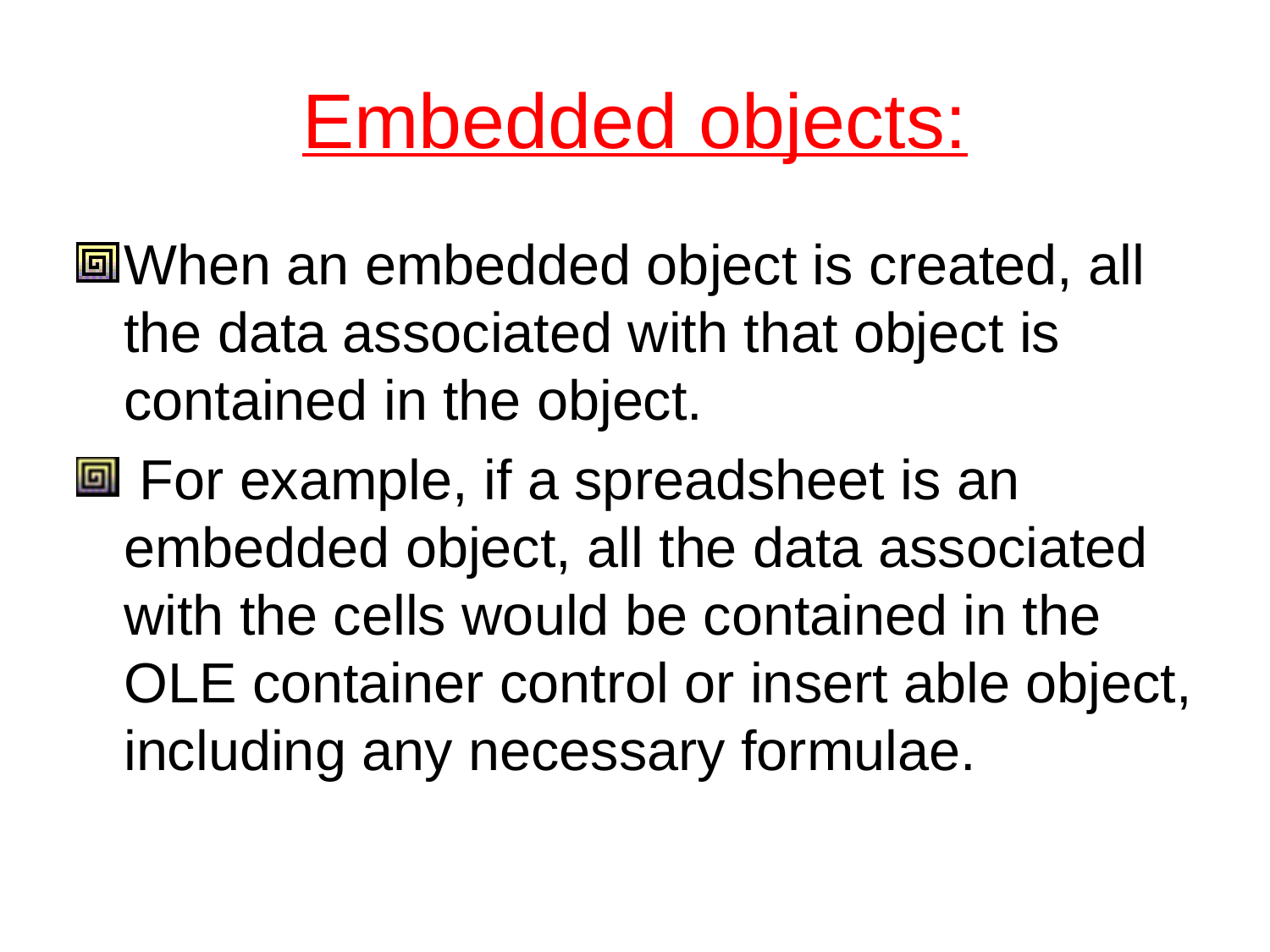

# Embedded objects:
When an embedded object is created, all the data associated with that object is contained in the object.
 For example, if a spreadsheet is an embedded object, all the data associated with the cells would be contained in the OLE container control or insert able object, including any necessary formulae.